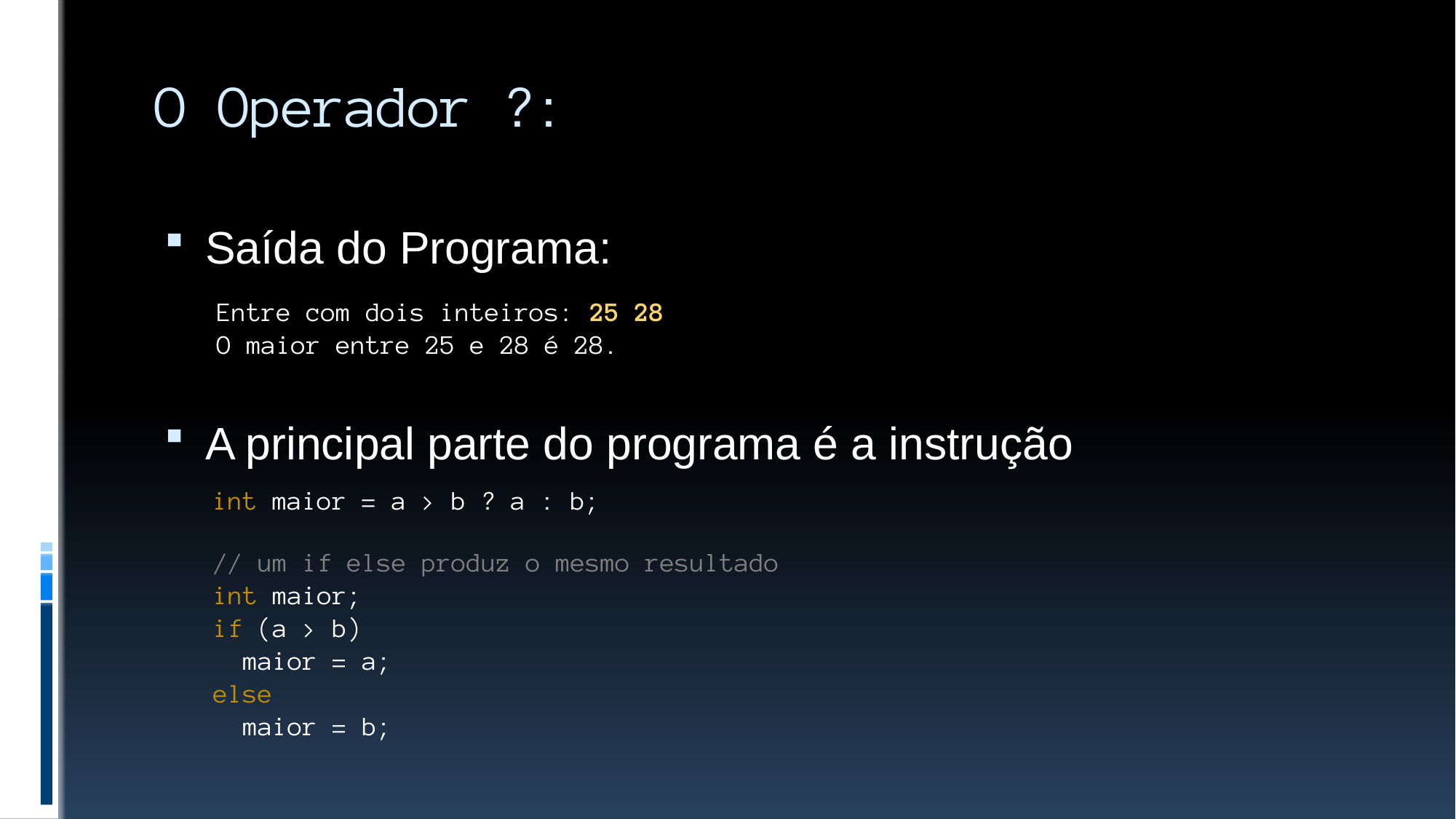

# O Operador ?:
Saída do Programa:

A principal parte do programa é a instrução

Entre com dois inteiros: 25 28
O maior entre 25 e 28 é 28.
int maior = a > b ? a : b;
// um if else produz o mesmo resultado
int maior;
if (a > b)
  maior = a;
else
  maior = b;